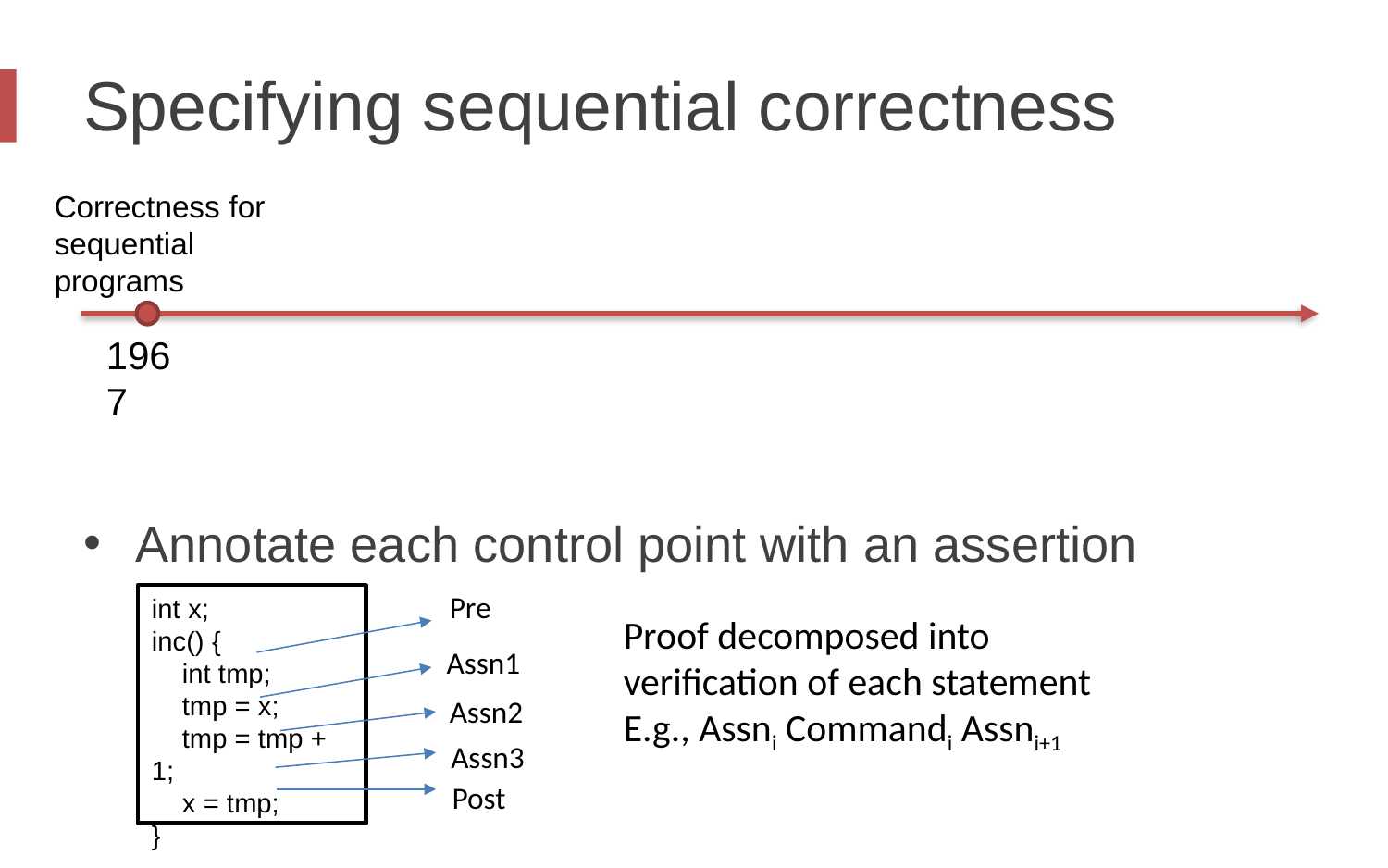

# Specifying sequential correctness
Correctness for sequential programs

1967
Annotate each control point with an assertion

Pre
int x;
inc() {
    int tmp;
    tmp = x;
    tmp = tmp + 1;
    x = tmp;
}
Proof decomposed into verification of each statement
E.g., Assni Commandi Assni+1
Assn1
Assn2
Assn3
Post